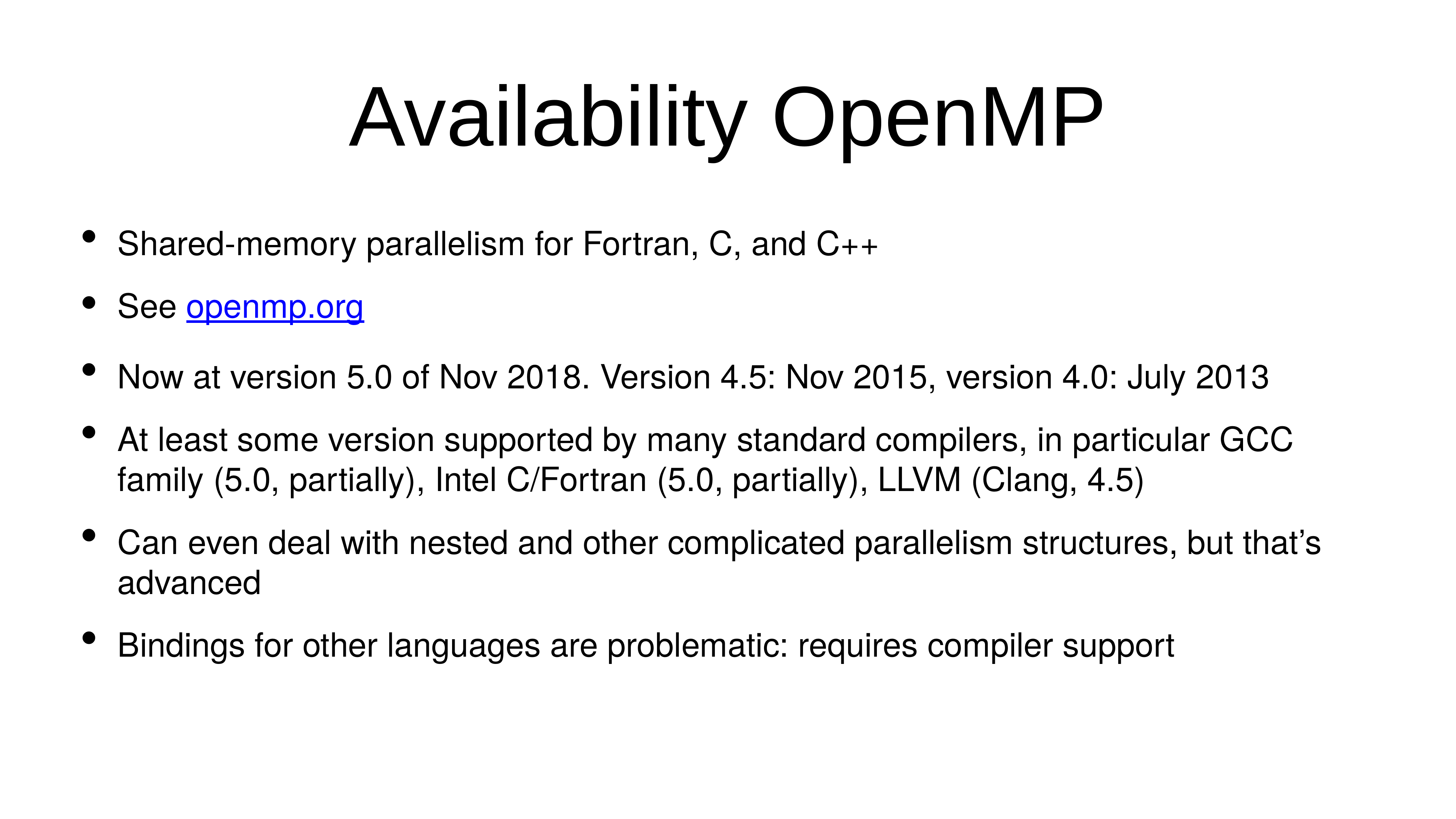

# Availability OpenMP
Shared-memory parallelism for Fortran, C, and C++
See openmp.org
Now at version 5.0 of Nov 2018. Version 4.5: Nov 2015, version 4.0: July 2013
At least some version supported by many standard compilers, in particular GCC family (5.0, partially), Intel C/Fortran (5.0, partially), LLVM (Clang, 4.5)
Can even deal with nested and other complicated parallelism structures, but that’s advanced
Bindings for other languages are problematic: requires compiler support
52